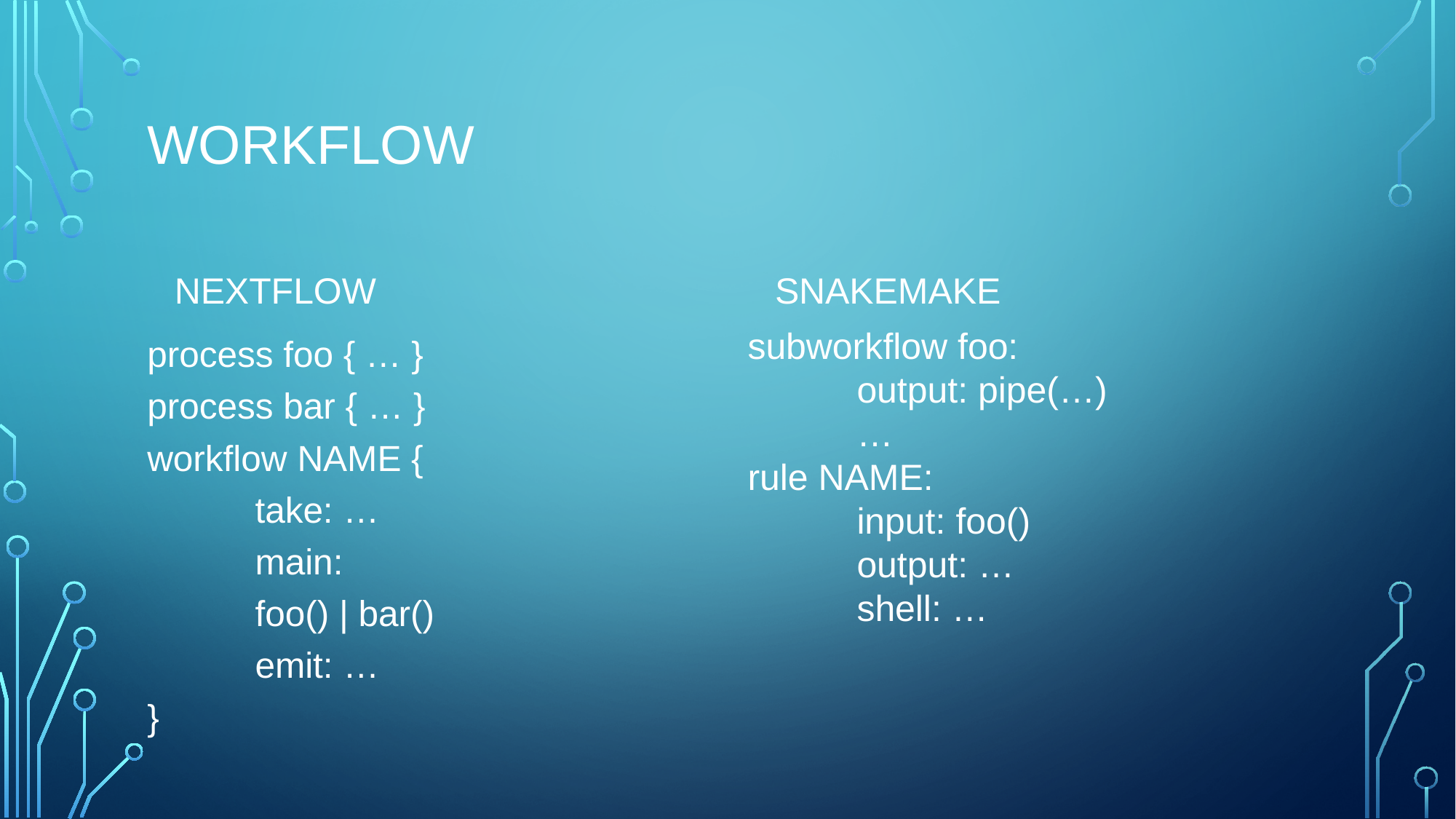

# Workflow
Snakemake
Nextflow
process foo { … }
process bar { … }
workflow NAME {
	take: …
	main:
		foo() | bar()
	emit: …
}
subworkflow foo:
	output: pipe(…)
	…
rule NAME:
	input: foo()
	output: …
	shell: …